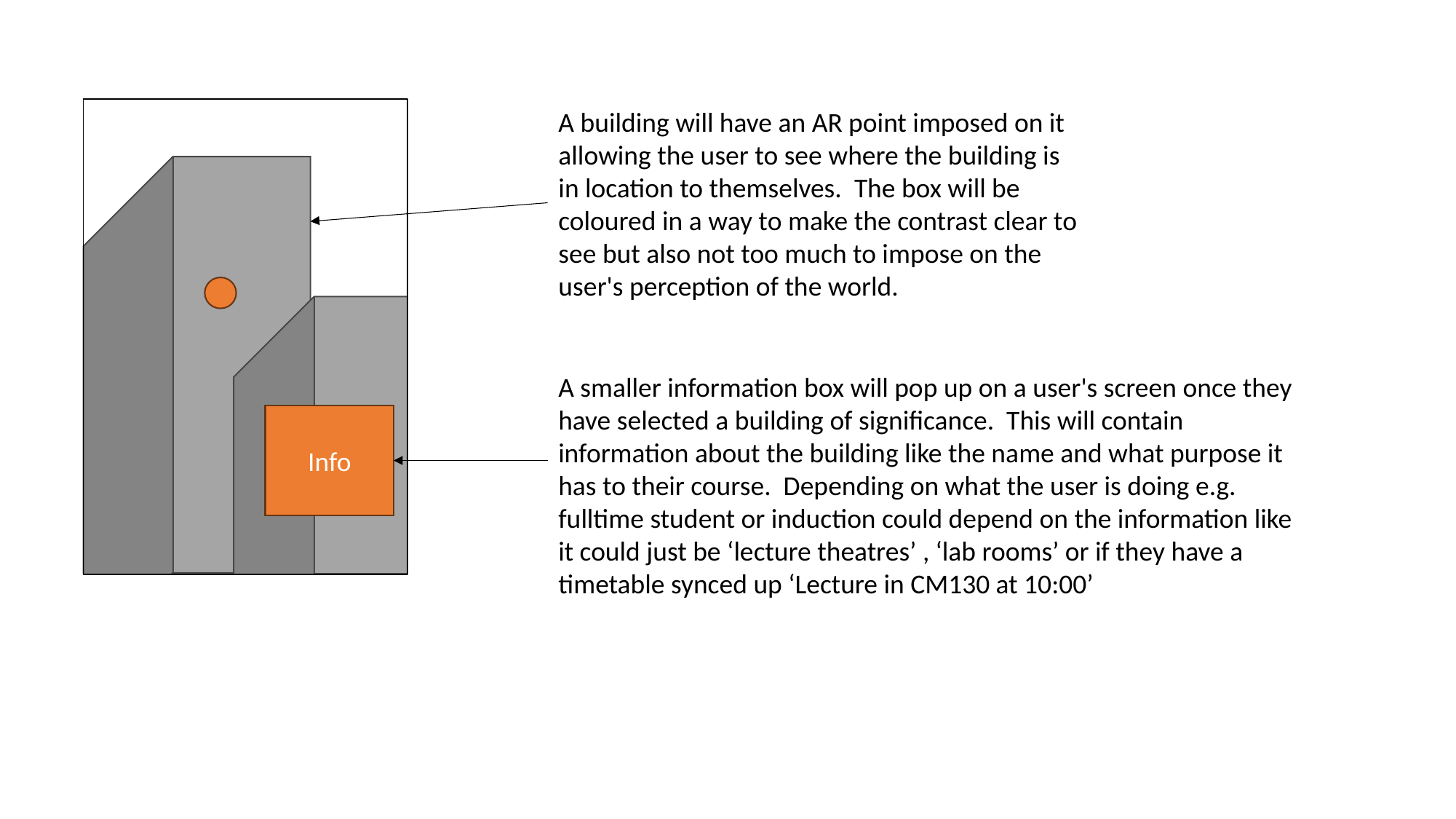

A building will have an AR point imposed on it allowing the user to see where the building is in location to themselves.  The box will be coloured in a way to make the contrast clear to see but also not too much to impose on the user's perception of the world.

A smaller information box will pop up on a user's screen once they have selected a building of significance.  This will contain information about the building like the name and what purpose it has to their course.  Depending on what the user is doing e.g. fulltime student or induction could depend on the information like it could just be ‘lecture theatres’ , ‘lab rooms’ or if they have a timetable synced up ‘Lecture in CM130 at 10:00’
Info